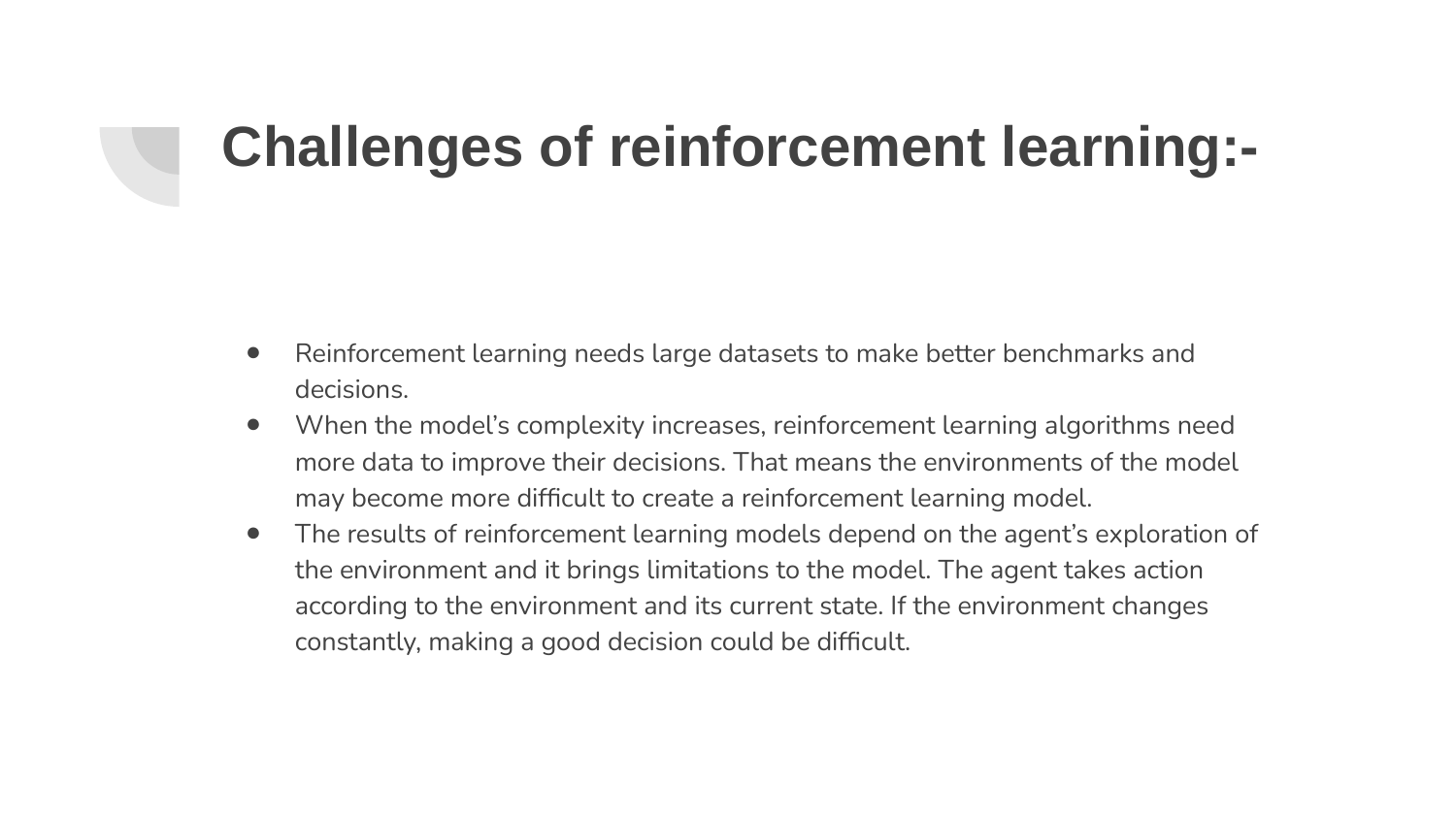

# Challenges of reinforcement learning:-
Reinforcement learning needs large datasets to make better benchmarks and decisions.
When the model’s complexity increases, reinforcement learning algorithms need more data to improve their decisions. That means the environments of the model may become more difficult to create a reinforcement learning model.
The results of reinforcement learning models depend on the agent’s exploration of the environment and it brings limitations to the model. The agent takes action according to the environment and its current state. If the environment changes constantly, making a good decision could be difficult.